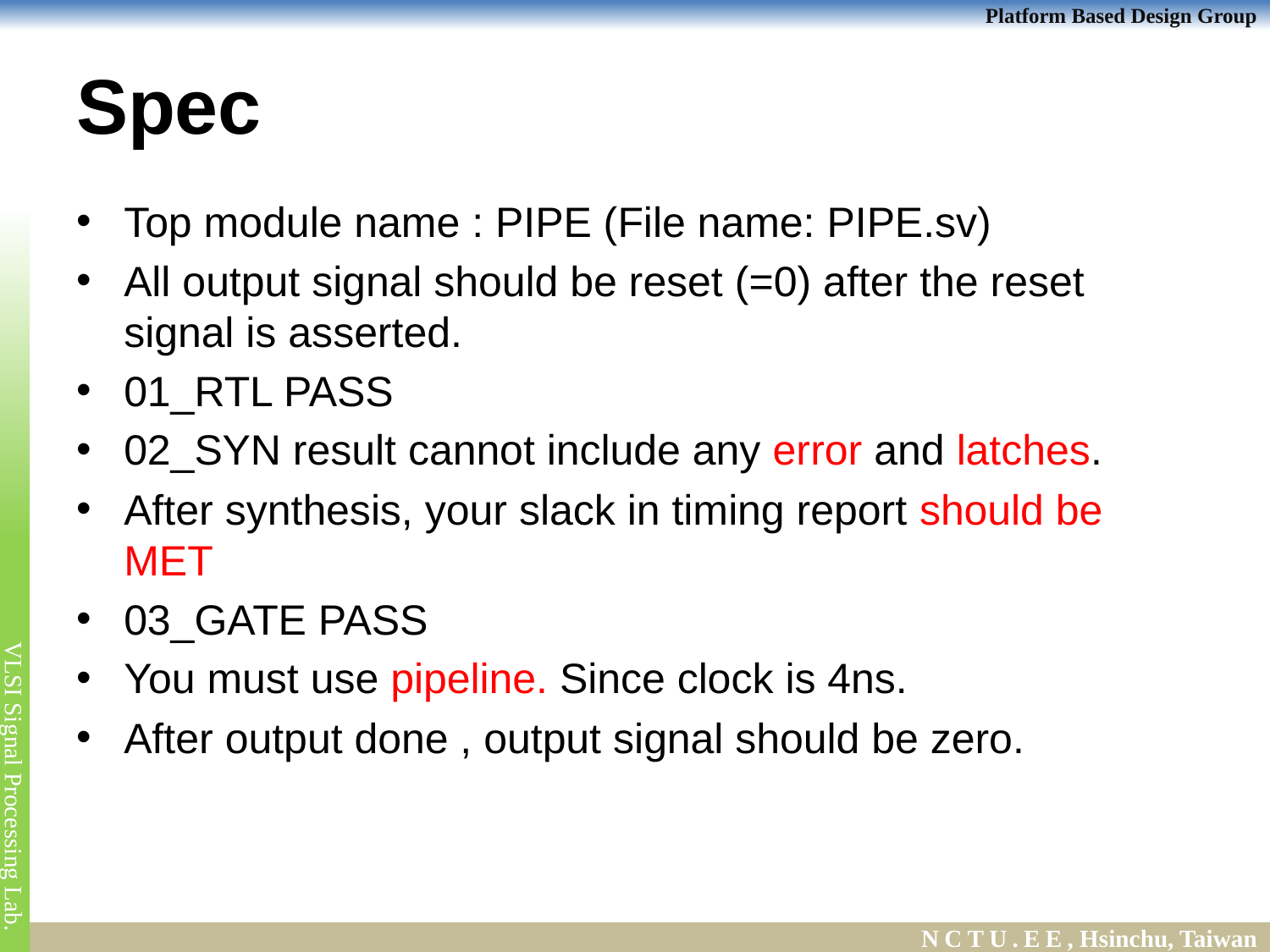

# Spec
Top module name : PIPE (File name: PIPE.sv)
All output signal should be reset (=0) after the reset signal is asserted.
01_RTL PASS
02_SYN result cannot include any error and latches.
After synthesis, your slack in timing report should be MET
03_GATE PASS
You must use pipeline. Since clock is 4ns.
After output done , output signal should be zero.